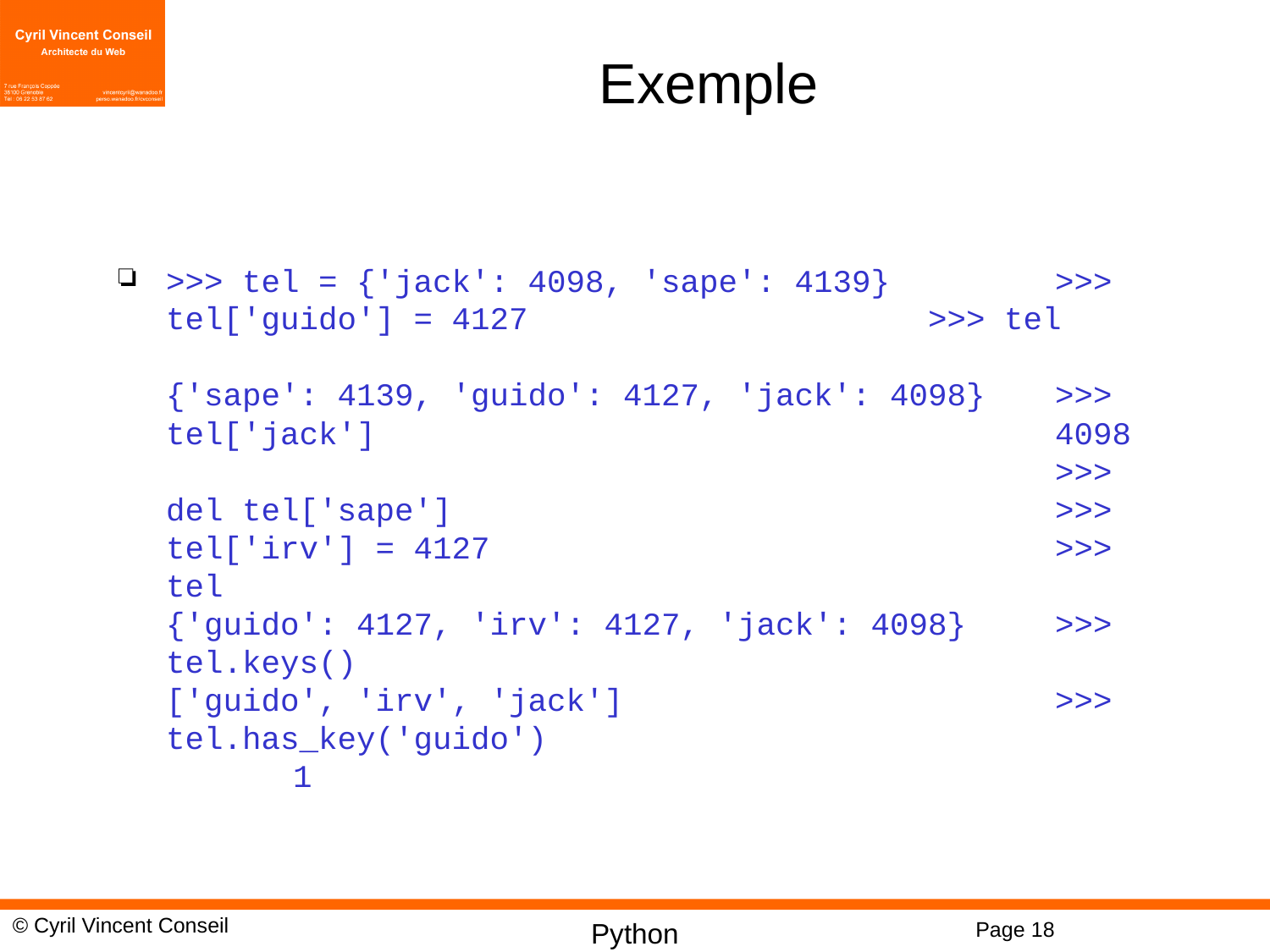

# Exemple
>>> tel = {'jack': 4098, 'sape': 4139}       	>>> tel['guido'] = 4127				>>> tel							{'sape': 4139, 'guido': 4127, 'jack': 4098}	>>> tel['jack']						4098							>>> del tel['sape']					>>> tel['irv'] = 4127					>>> tel							{'guido': 4127, 'irv': 4127, 'jack': 4098}	>>> tel.keys()						['guido', 'irv', 'jack']				>>> tel.has_key('guido')			       	1